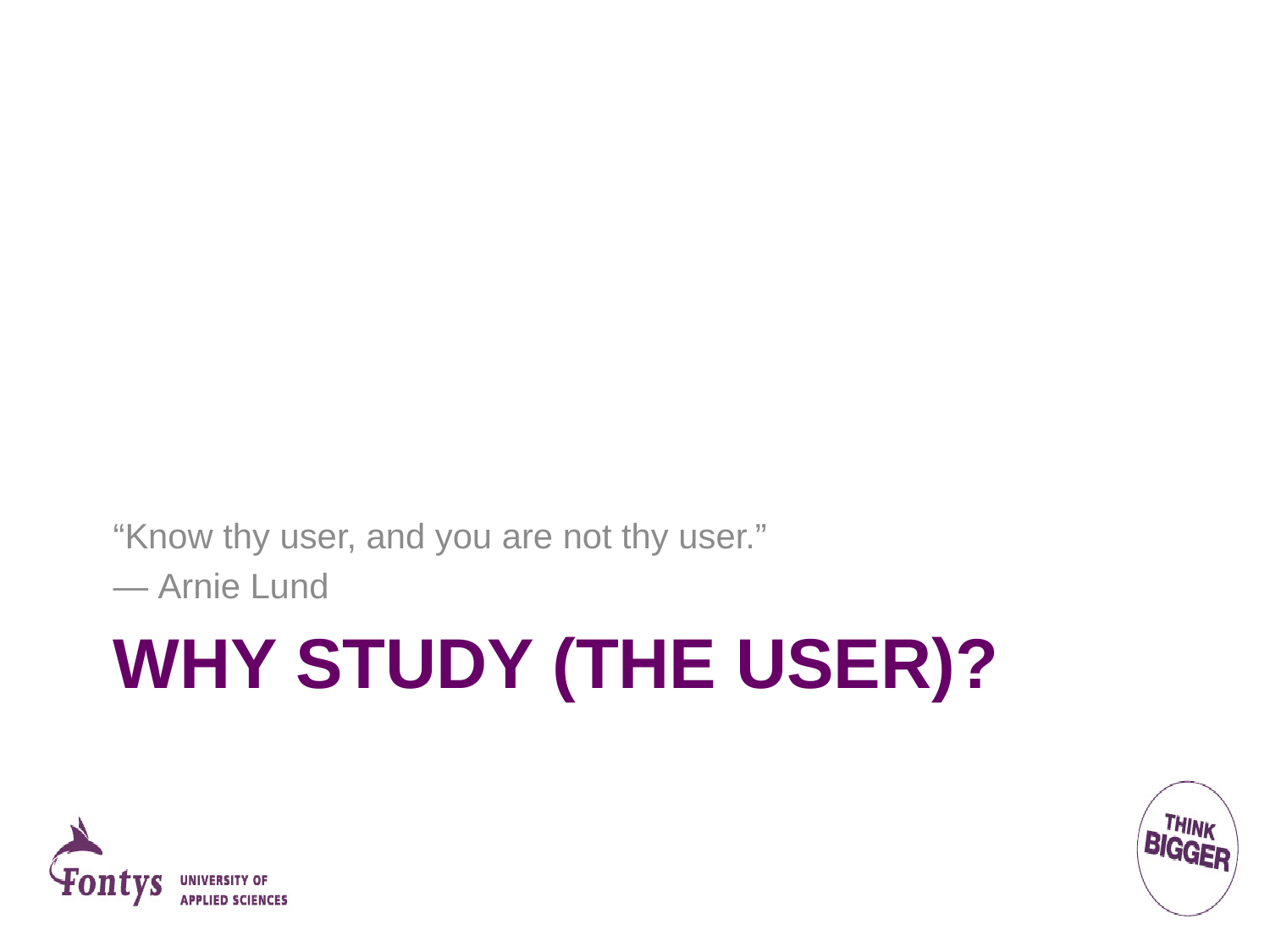

“Know thy user, and you are not thy user.”
— Arnie Lund
# WHY STUDY (THE USER)?